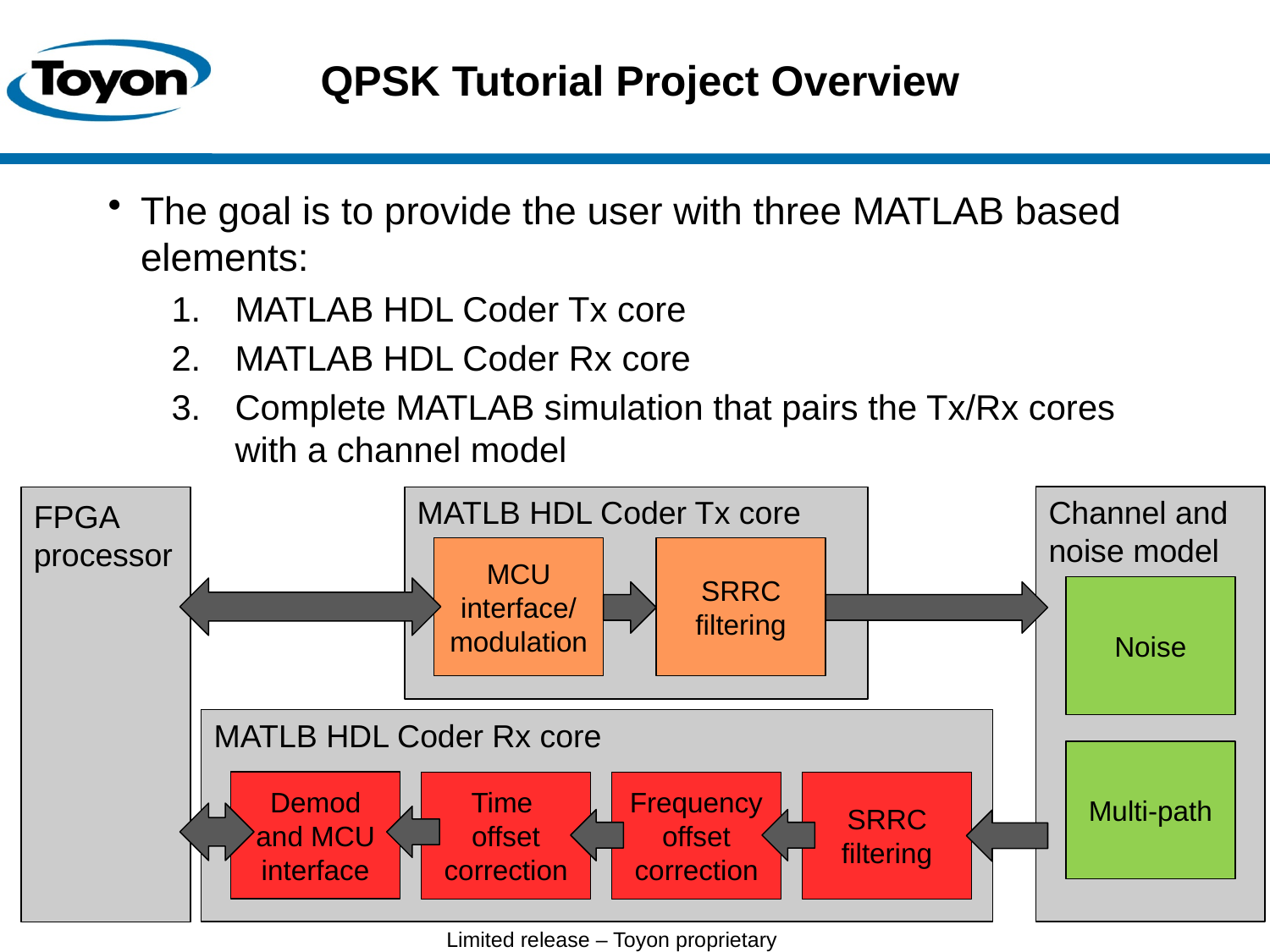

# QPSK Tutorial Project Overview
The goal is to provide the user with three MATLAB based elements:
MATLAB HDL Coder Tx core
MATLAB HDL Coder Rx core
Complete MATLAB simulation that pairs the Tx/Rx cores with a channel model
Channel and noise model
MATLB HDL Coder Tx core

FPGA processor
SRRC filtering
MCU interface/ modulation
Noise

MATLB HDL Coder Rx core
Multi-path
Demod and MCU interface
Time  offset correction
Frequency offset correction
SRRC filtering

8